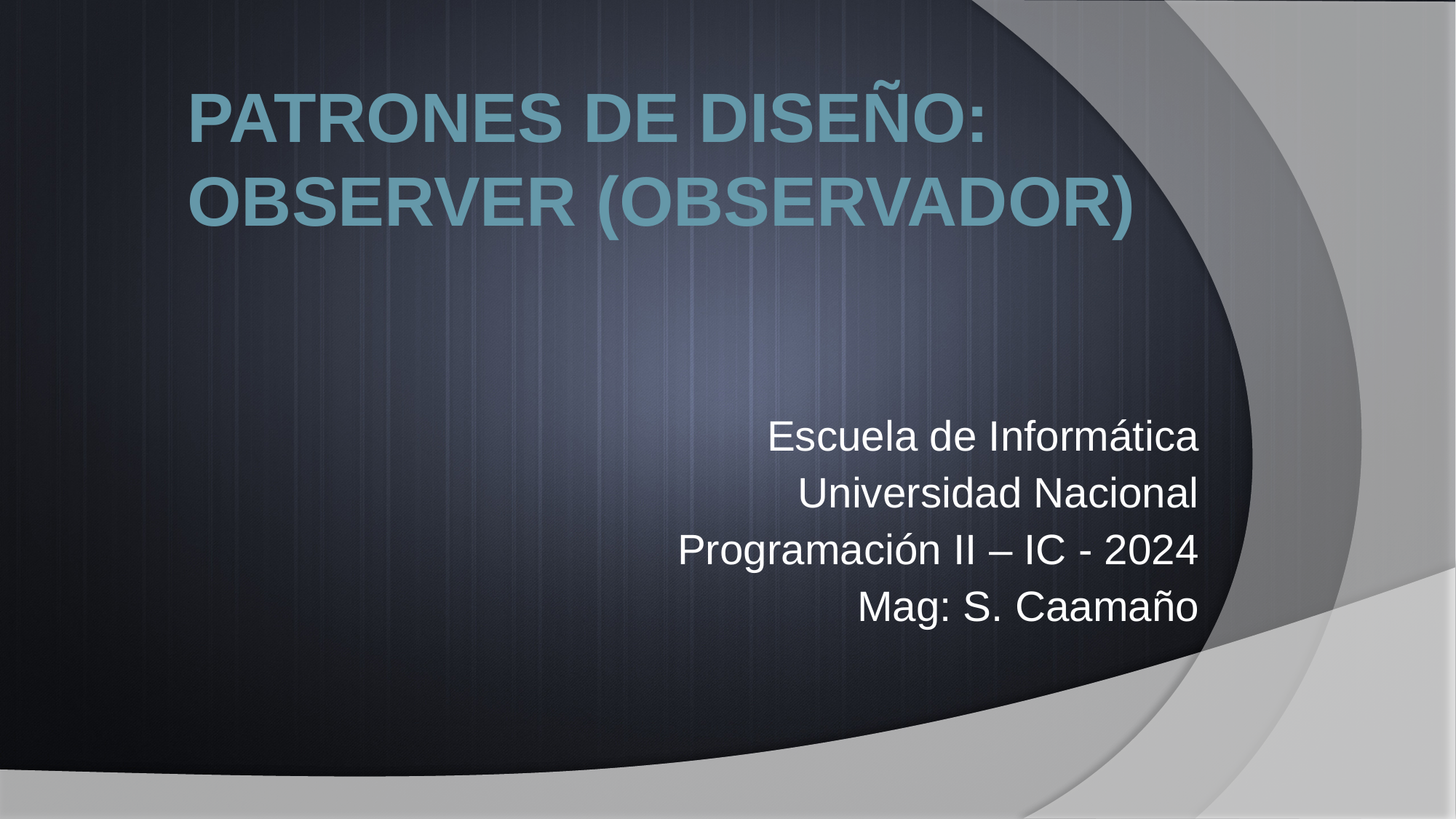

Patrones de diseño:
Observer (Observador)
Escuela de Informática
Universidad Nacional
Programación II – IC - 2024
Mag: S. Caamaño